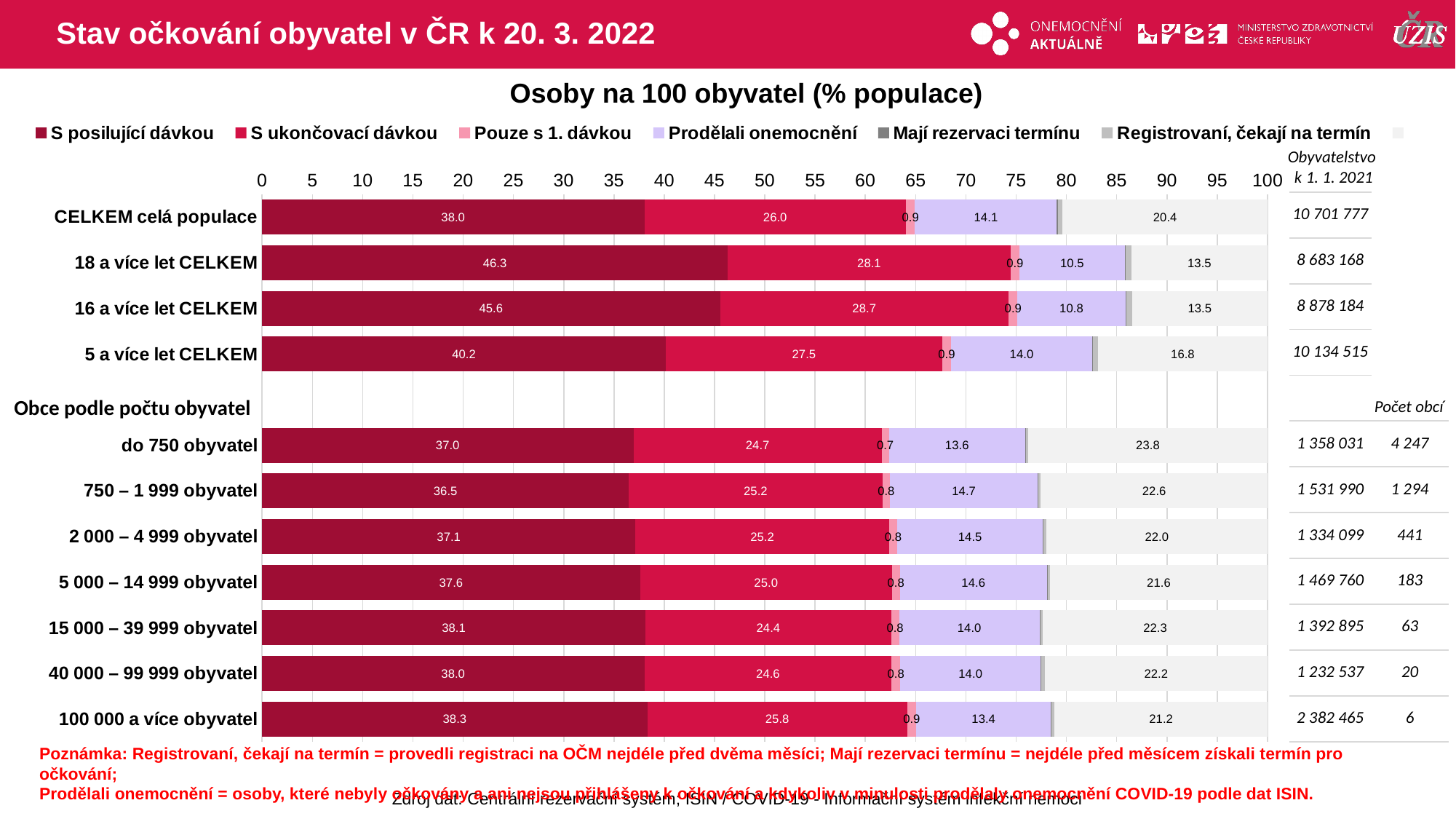

# Stav očkování obyvatel v ČR k 20. 3. 2022
Osoby na 100 obyvatel (% populace)

### Chart

| Category | S posilující dávkou | S ukončovací dávkou | Pouze s 1. dávkou | Prodělali onemocnění | Mají rezervaci termínu | Registrovaní, čekají na termín |   |
|---|---|---|---|---|---|---|---|
| CELKEM celá populace | 38.026133416908 | 26.017781906687 | 0.873901595968 | 14.12789670351 | 0.090041121208 | 0.486797659865 | 20.377447595853 |
| 18 a více let CELKEM | 46.306417197041 | 28.148724060158 | 0.873264227986 | 10.479090120103 | 0.100262945505 | 0.544801160129 | 13.547440289075 |
| 16 a více let CELKEM | 45.558551163165 | 28.685382055609 | 0.885563984706 | 10.757898236846 | 0.09936716788 | 0.54364721434 | 13.469590177451 |
| 5 a více let CELKEM | 40.154580658275 | 27.474072513583 | 0.922816730746 | 13.993496482071 | 0.093936414322 | 0.512999388722 | 16.848097812279 |
|  | None | None | None | None | None | None | None |
| do 750 obyvatel | 36.954752873829 | 24.657316364648 | 0.732162962406 | 13.555434301573 | 0.066566963493 | 0.231953467925 | 23.801813066123 |
| 750 – 1 999 obyvatel | 36.472170183878 | 25.229538051814 | 0.759143336444 | 14.689978394114 | 0.065731499552 | 0.233160790866 | 22.550277743328 |
| 2 000 – 4 999 obyvatel | 37.137498791319 | 25.232160431871 | 0.787797607224 | 14.514140254958 | 0.070459538609 | 0.250656060757 | 22.00728731526 |
| 5 000 – 14 999 obyvatel | 37.611038536903 | 25.032046048334 | 0.799450250381 | 14.621911060309 | 0.071916503374 | 0.244529719137 | 21.619107881559 |
| 15 000 – 39 999 obyvatel | 38.130512350177 | 24.439817789567 | 0.794101493651 | 13.953384856719 | 0.073946708115 | 0.273100269582 | 22.335136532187 |
| 40 000 – 99 999 obyvatel | 38.023686104352 | 24.588065104739 | 0.844031457067 | 13.994630587154 | 0.072533319486 | 0.310660045093 | 22.166393382106 |
| 100 000 a více obyvatel | 38.314350892877 | 25.843359713573 | 0.907421515111 | 13.393607041446 | 0.077230935186 | 0.293267687038 | 21.170762214765 |
Obyvatelstvo
k 1. 1. 2021
| 10 701 777 |  |
| --- | --- |
| 8 683 168 |  |
| 8 878 184 |  |
| 10 134 515 |  |
|  |  |
| 1 358 031 | 4 247 |
| 1 531 990 | 1 294 |
| 1 334 099 | 441 |
| 1 469 760 | 183 |
| 1 392 895 | 63 |
| 1 232 537 | 20 |
| 2 382 465 | 6 |
Obce podle počtu obyvatel
Počet obcí
Poznámka: Registrovaní, čekají na termín = provedli registraci na OČM nejdéle před dvěma měsíci; Mají rezervaci termínu = nejdéle před měsícem získali termín pro očkování;
Prodělali onemocnění = osoby, které nebyly očkovány a ani nejsou přihlášeny k očkování a kdykoliv v minulosti prodělaly onemocnění COVID-19 podle dat ISIN.
Zdroj dat: Centrální rezervační systém; ISIN / COVID-19 - Informační systém infekční nemoci